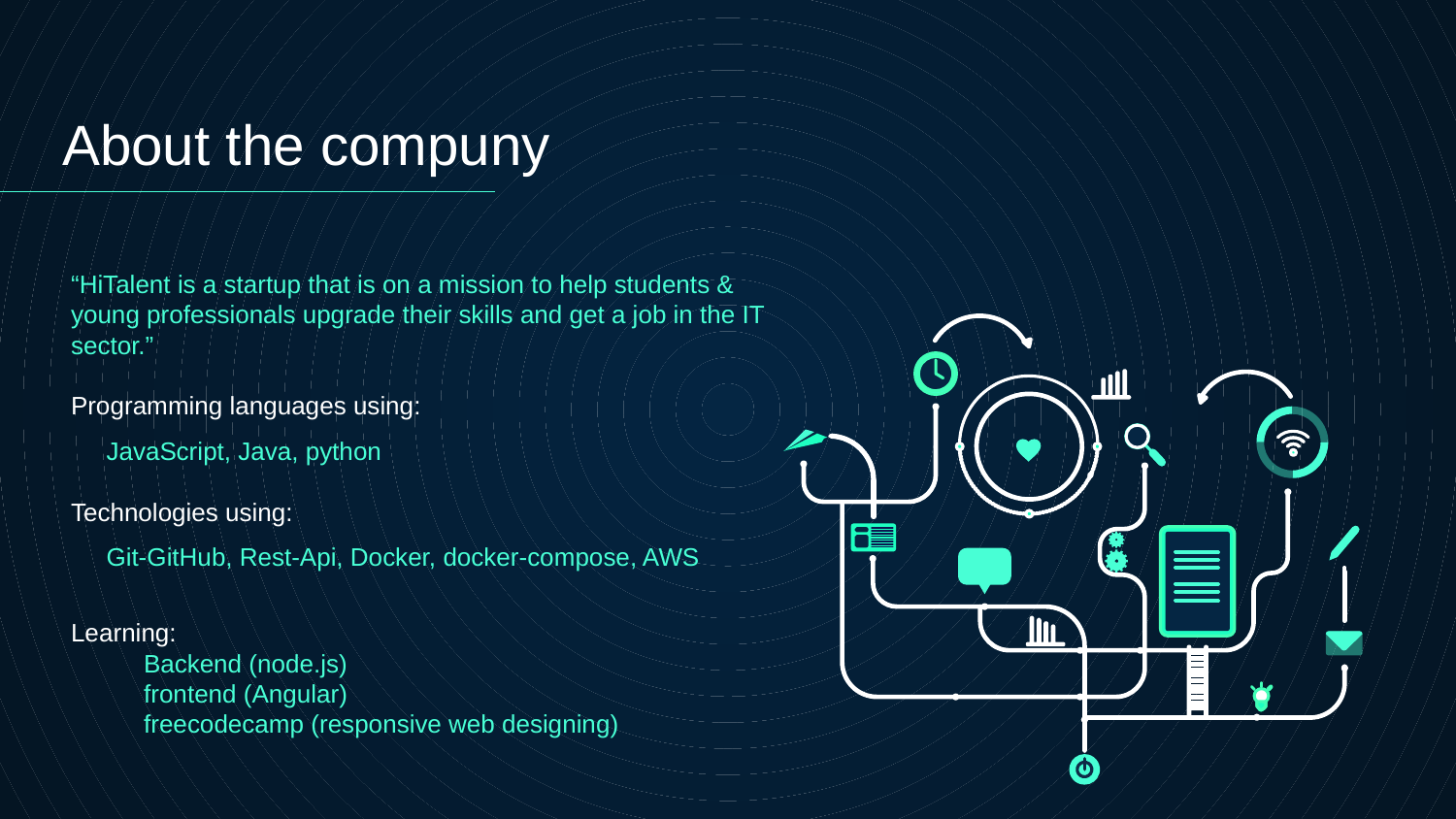

About the compuny
“HiTalent is a startup that is on a mission to help students & young professionals upgrade their skills and get a job in the IT sector.”

Programming languages using:
     JavaScript, Java, python

Technologies using:
     Git-GitHub, Rest-Api, Docker, docker-compose, AWS

Learning:
Backend (node.js)
frontend (Angular)
freecodecamp (responsive web designing)